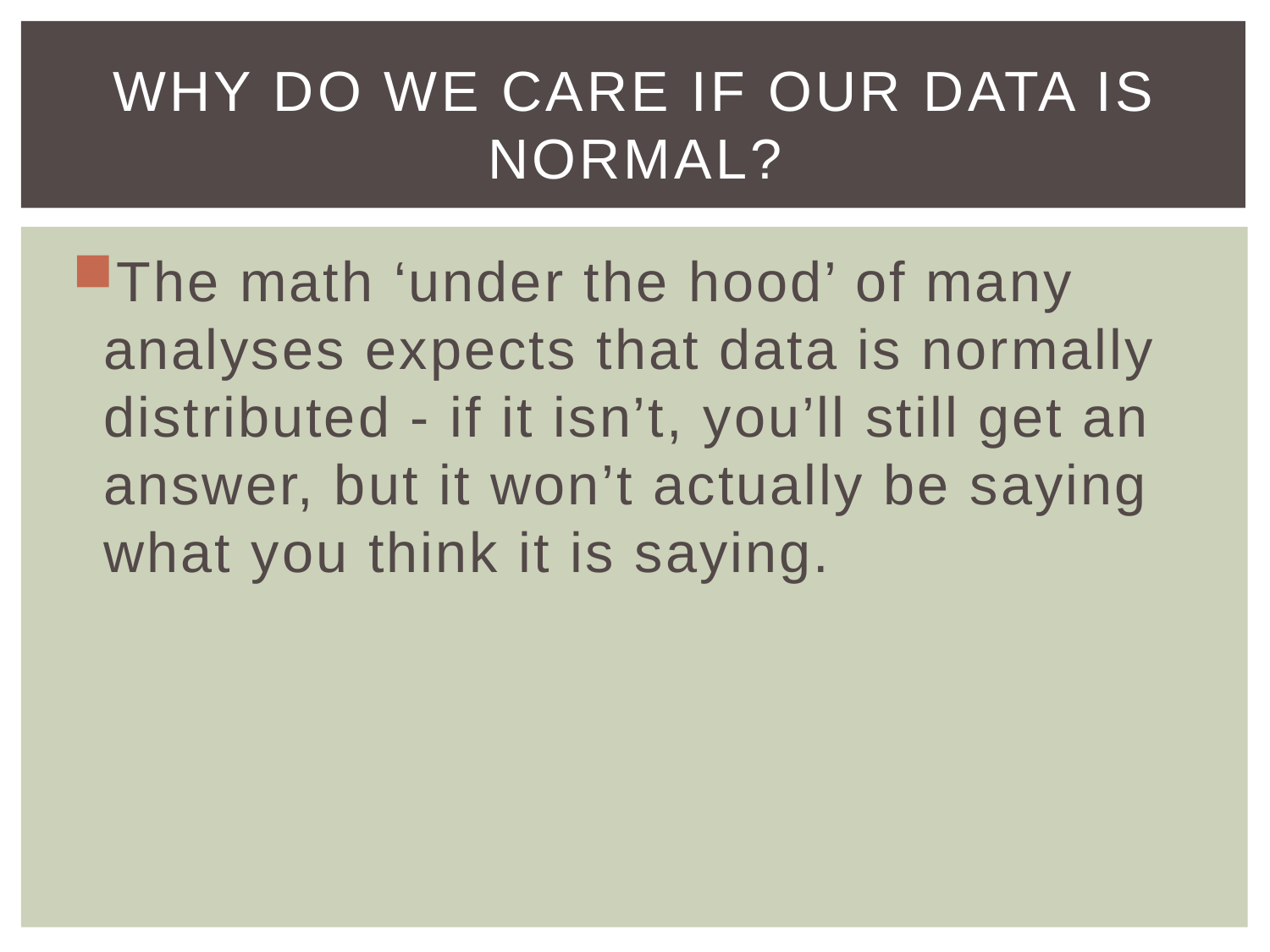

# Why do we care if our data is normal?
The math ‘under the hood’ of many analyses expects that data is normally distributed - if it isn’t, you’ll still get an answer, but it won’t actually be saying what you think it is saying.